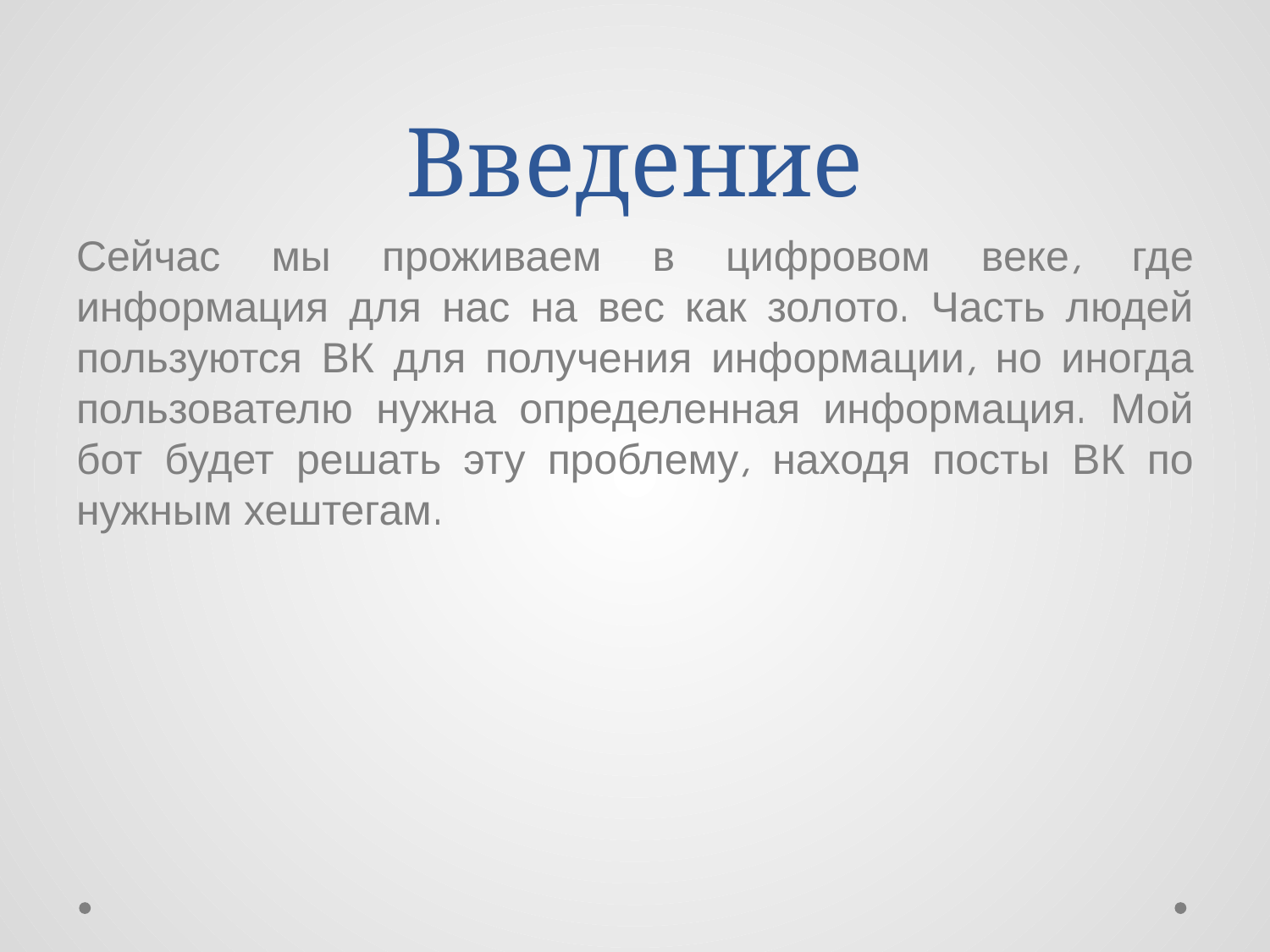

# Введение
Сейчас мы проживаем в цифровом веке, где информация для нас на вес как золото. Часть людей пользуются ВК для получения информации, но иногда пользователю нужна определенная информация. Мой бот будет решать эту проблему, находя посты ВК по нужным хештегам.